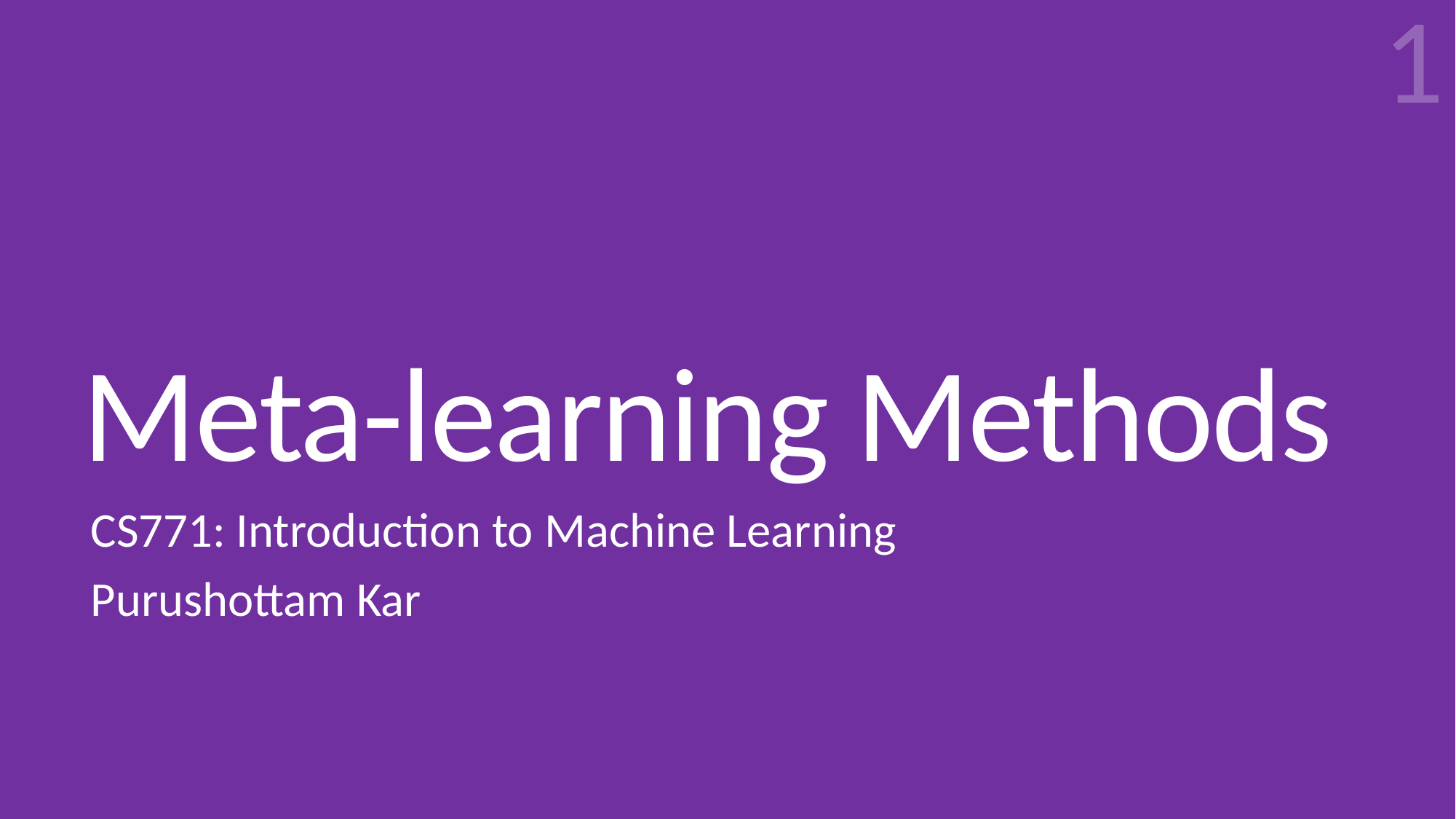

1
# Meta-learning Methods
CS771: Introduction to Machine Learning
Purushottam Kar